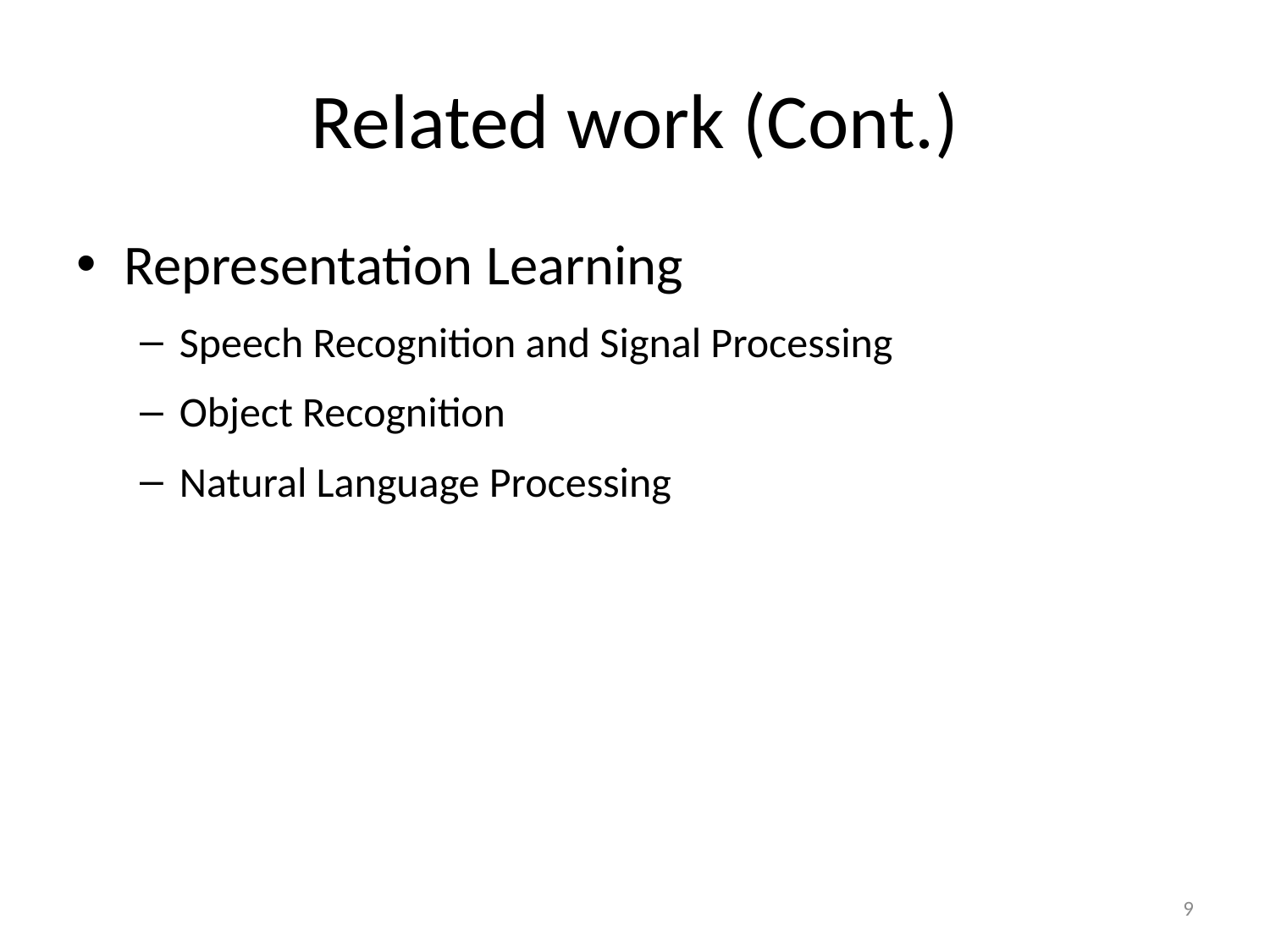

# Related work (Cont.)
Representation Learning
Speech Recognition and Signal Processing
Object Recognition
Natural Language Processing

9